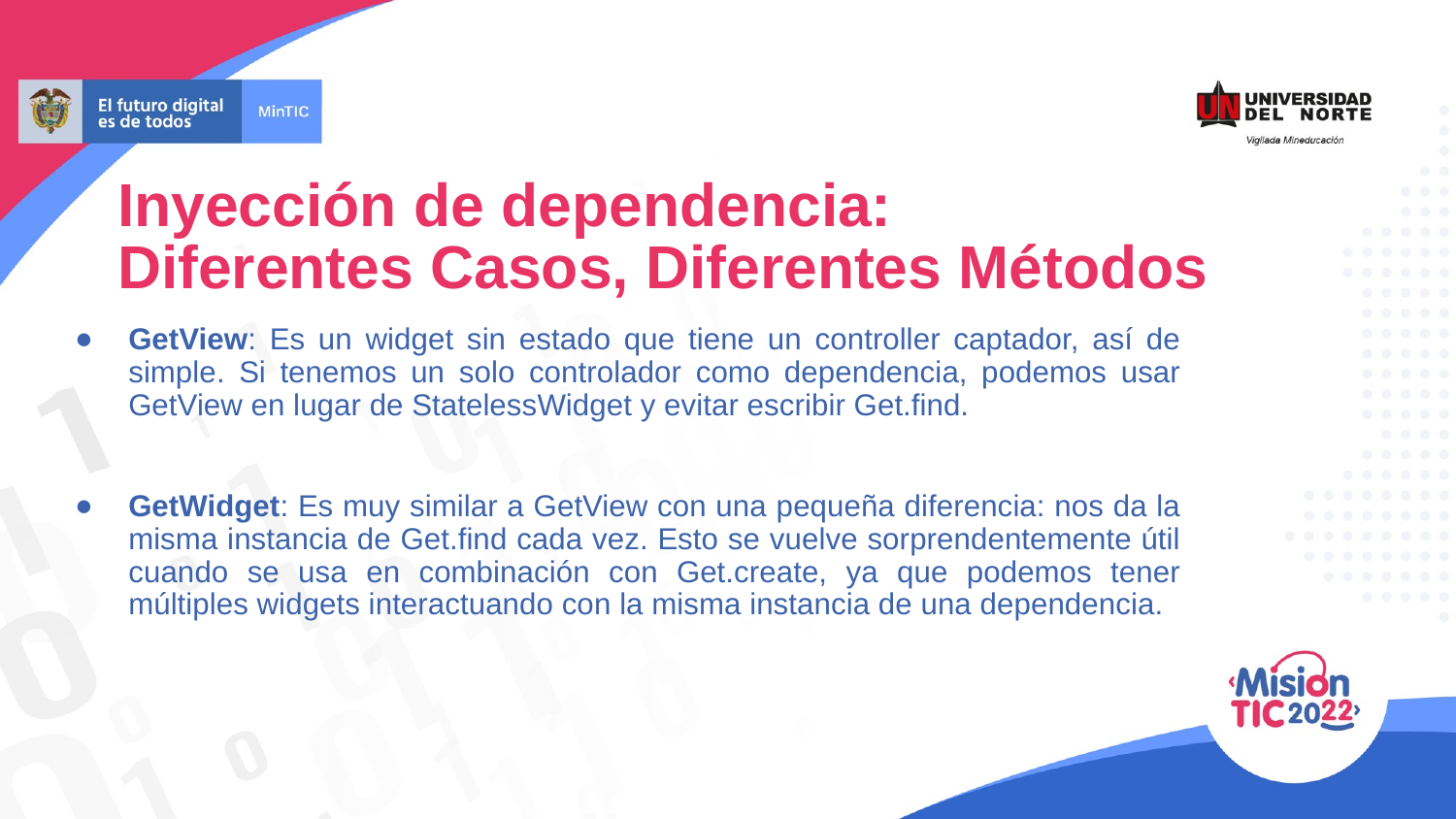

Inyección de dependencia:
Diferentes Casos, Diferentes Métodos
GetView: Es un widget sin estado que tiene un controller captador, así de simple. Si tenemos un solo controlador como dependencia, podemos usar GetView en lugar de StatelessWidget y evitar escribir Get.find.

GetWidget: Es muy similar a GetView con una pequeña diferencia: nos da la misma instancia de Get.find cada vez. Esto se vuelve sorprendentemente útil cuando se usa en combinación con Get.create, ya que podemos tener múltiples widgets interactuando con la misma instancia de una dependencia.